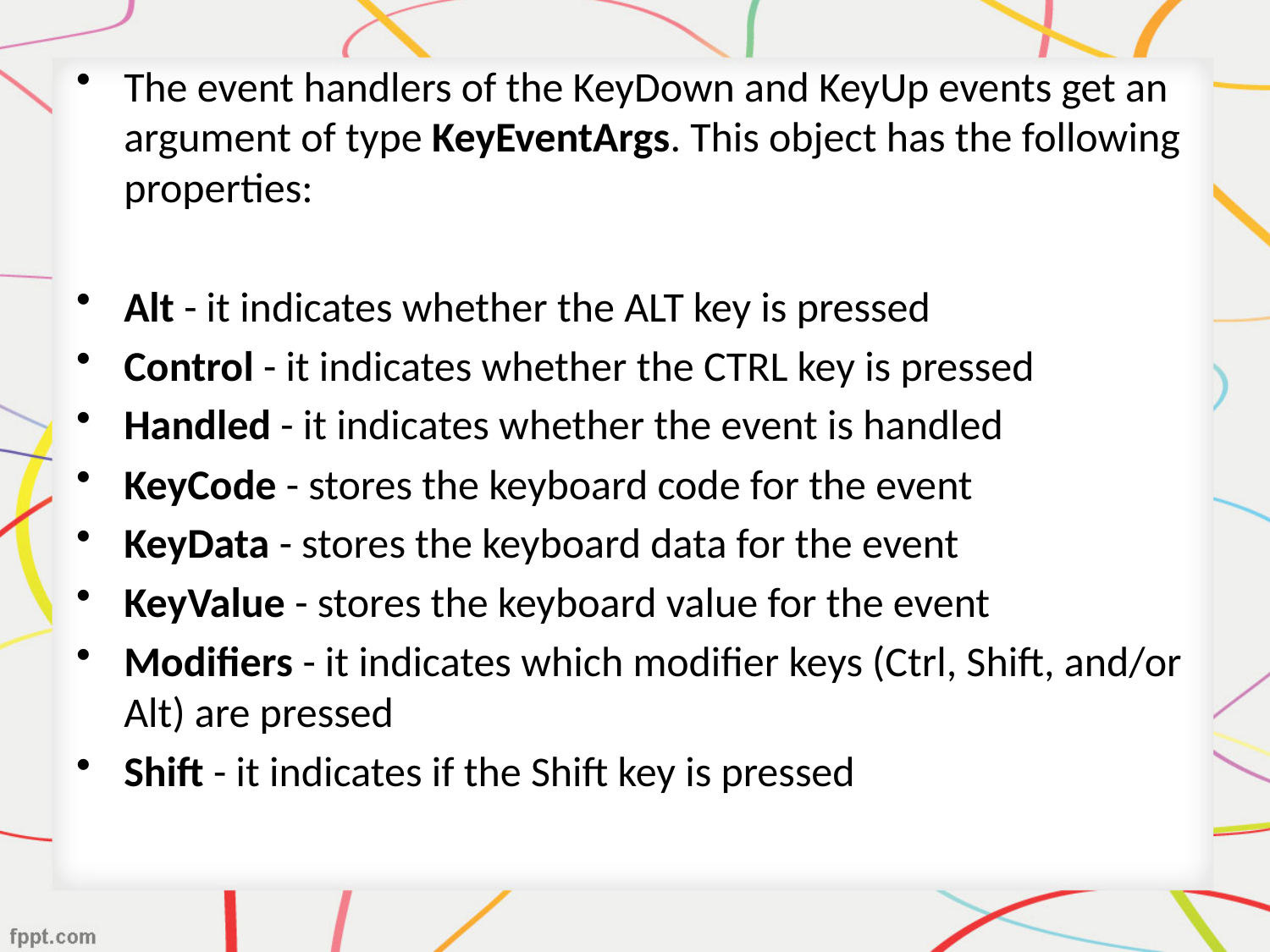

The event handlers of the KeyDown and KeyUp events get an argument of type KeyEventArgs. This object has the following properties:

Alt - it indicates whether the ALT key is pressed
Control - it indicates whether the CTRL key is pressed
Handled - it indicates whether the event is handled
KeyCode - stores the keyboard code for the event
KeyData - stores the keyboard data for the event
KeyValue - stores the keyboard value for the event
Modifiers - it indicates which modifier keys (Ctrl, Shift, and/or Alt) are pressed
Shift - it indicates if the Shift key is pressed